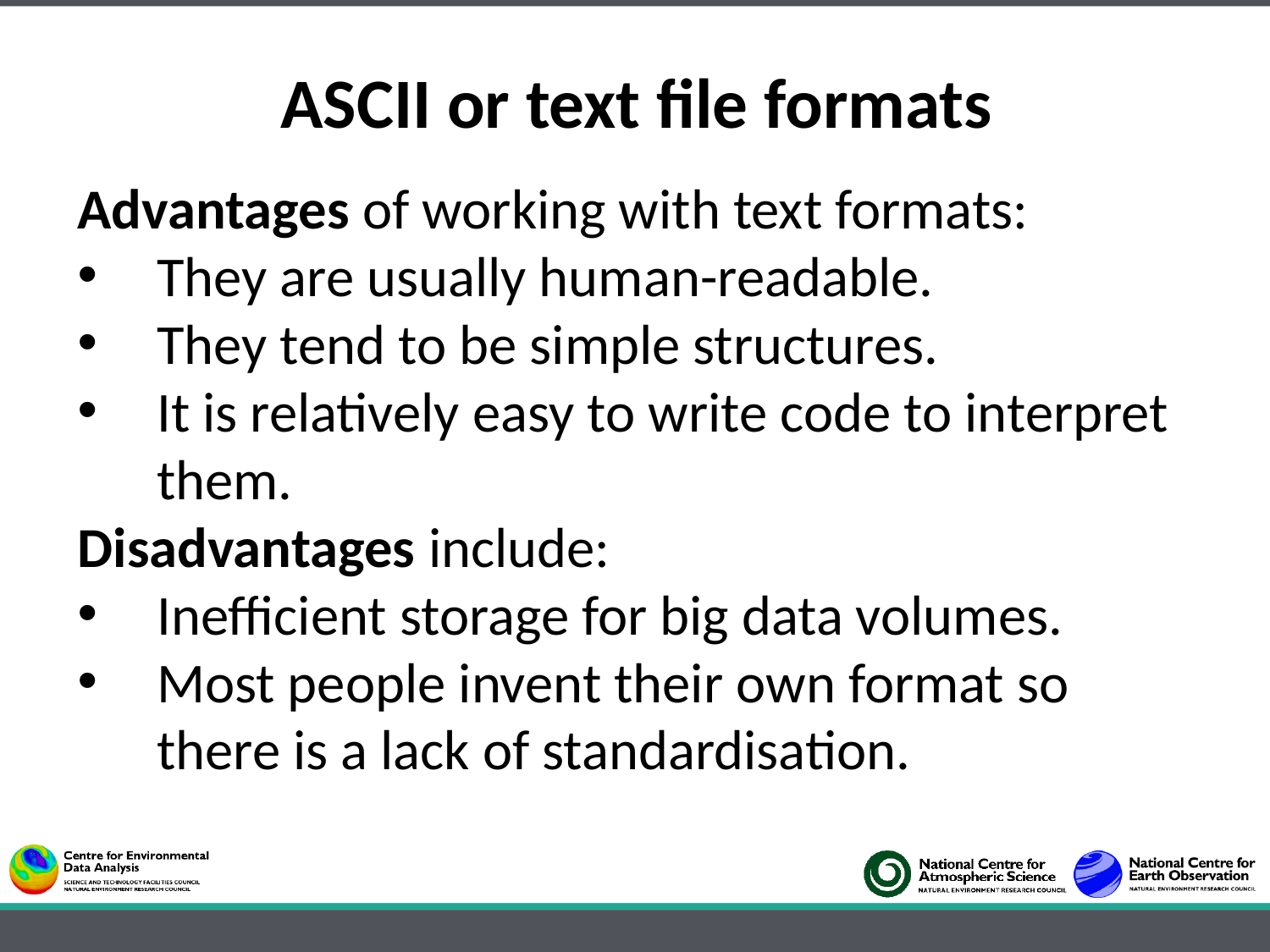

ASCII or text file formats
Advantages of working with text formats:
They are usually human-readable.
They tend to be simple structures.
It is relatively easy to write code to interpret them.
Disadvantages include:
Inefficient storage for big data volumes.
Most people invent their own format so there is a lack of standardisation.